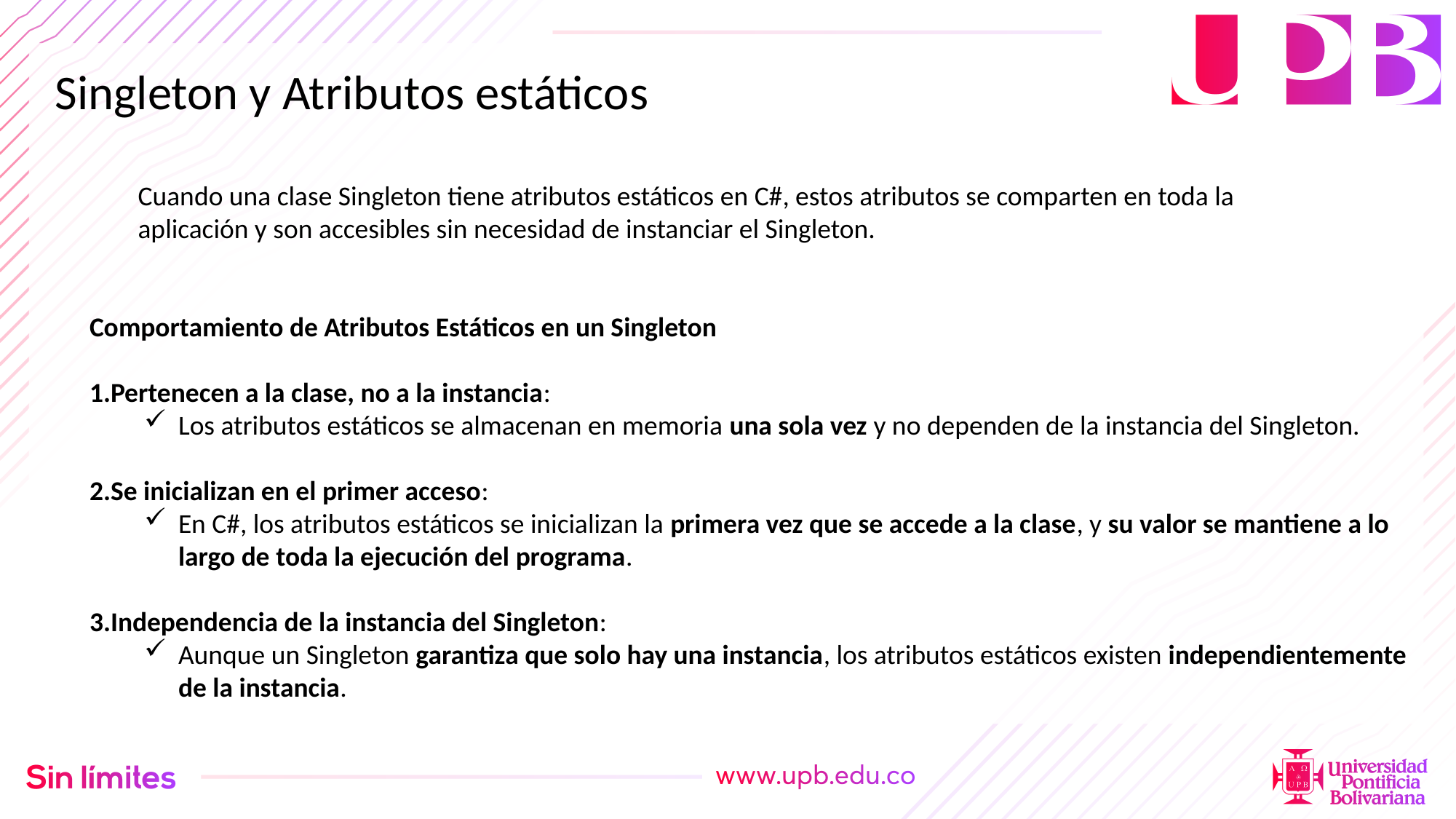

Singleton y Atributos estáticos
Cuando una clase Singleton tiene atributos estáticos en C#, estos atributos se comparten en toda la aplicación y son accesibles sin necesidad de instanciar el Singleton.
Comportamiento de Atributos Estáticos en un Singleton

Pertenecen a la clase, no a la instancia:
Los atributos estáticos se almacenan en memoria una sola vez y no dependen de la instancia del Singleton.

Se inicializan en el primer acceso:
En C#, los atributos estáticos se inicializan la primera vez que se accede a la clase, y su valor se mantiene a lo largo de toda la ejecución del programa.

Independencia de la instancia del Singleton:
Aunque un Singleton garantiza que solo hay una instancia, los atributos estáticos existen independientemente de la instancia.